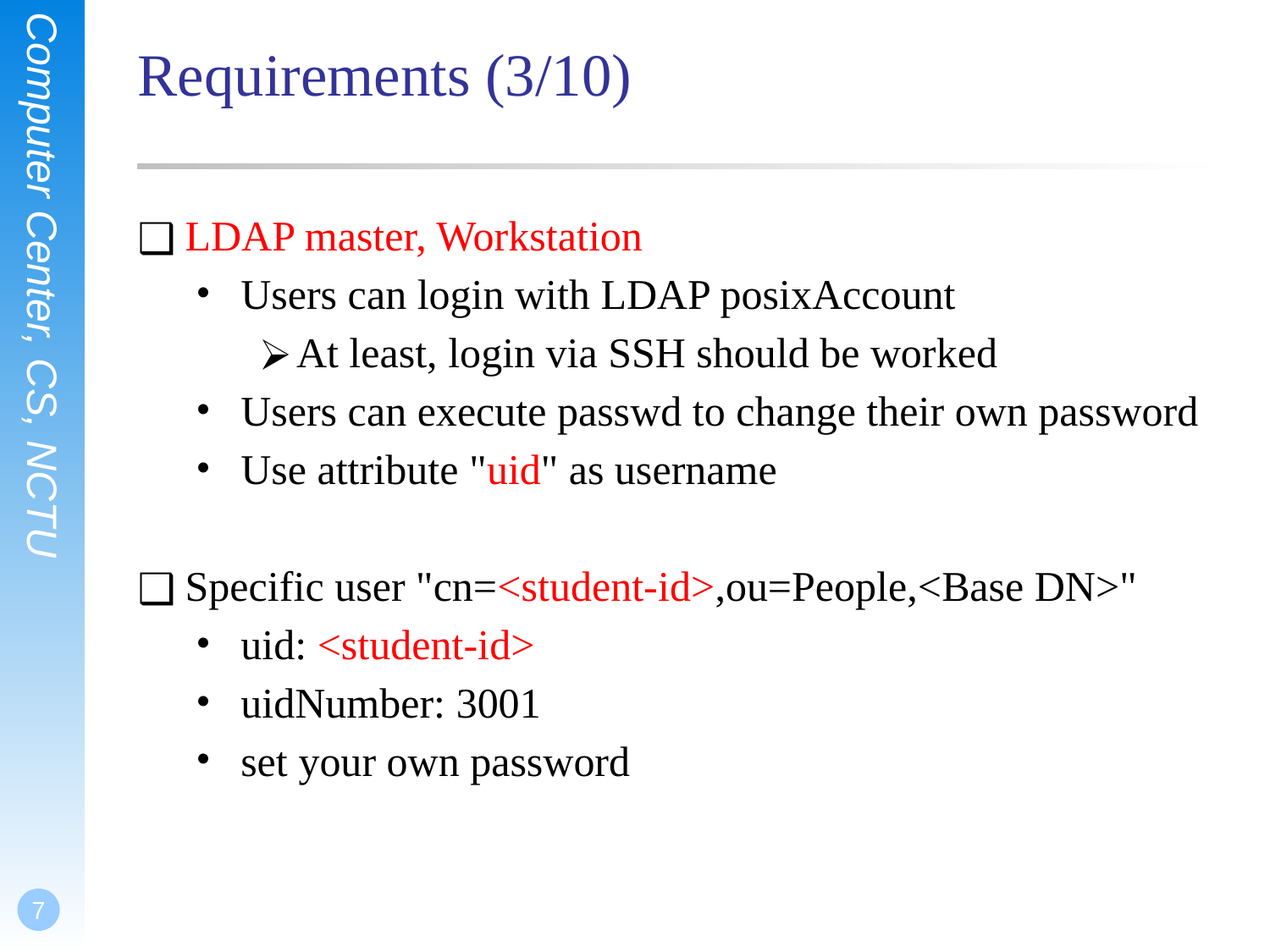

# Requirements (3/10)
LDAP master, Workstation
Users can login with LDAP posixAccount
At least, login via SSH should be worked
Users can execute passwd to change their own password
Use attribute "uid" as username

Specific user "cn=<student-id>,ou=People,<Base DN>"
uid: <student-id>
uidNumber: 3001
set your own password